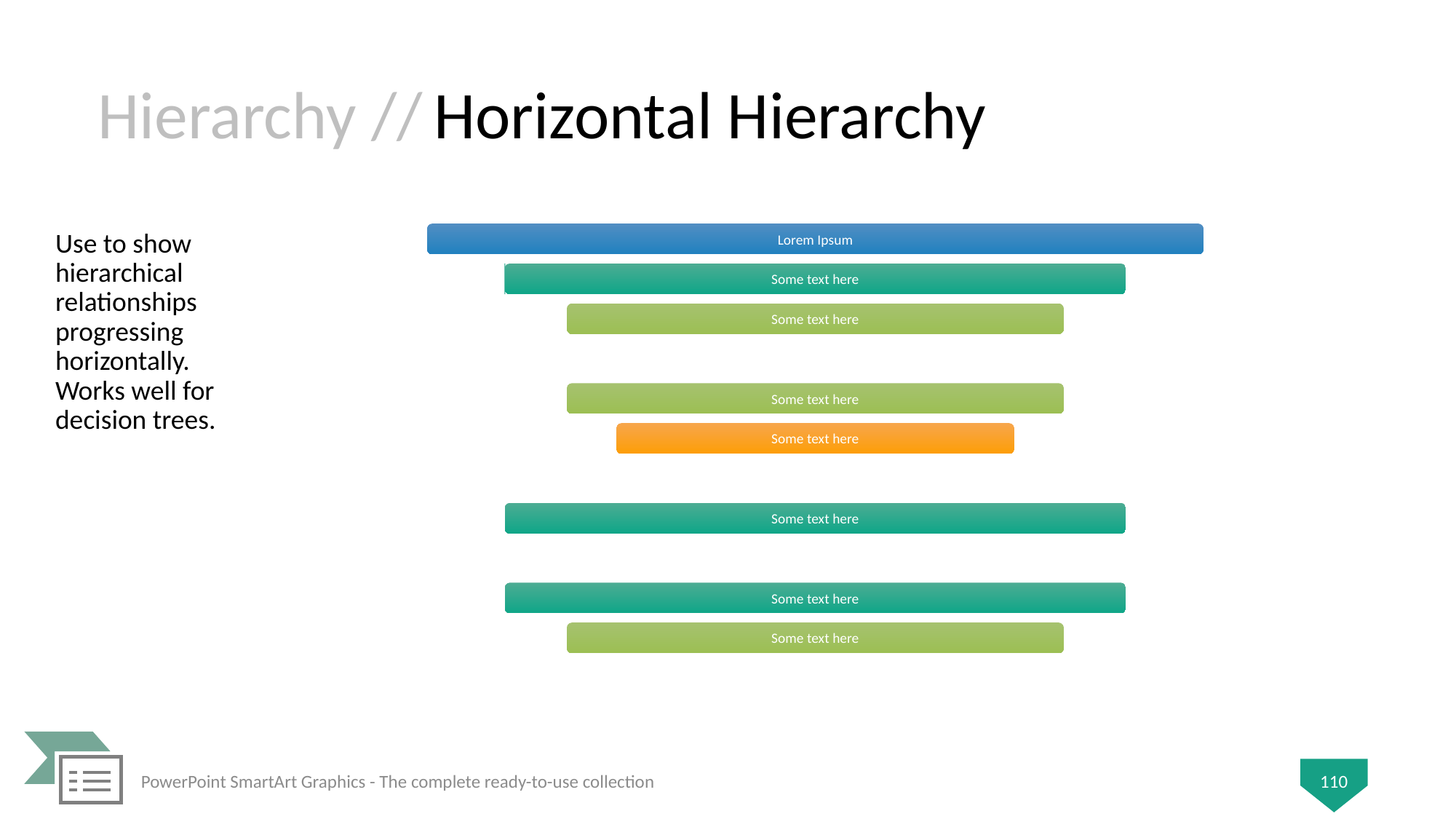

# Horizontal Hierarchy
Use to show hierarchical relationships progressing horizontally. Works well for decision trees.
Lorem Ipsum
Some text here
Some text here
Some text here
Some text here
Some text here
Some text here
Some text here
PowerPoint SmartArt Graphics - The complete ready-to-use collection
110